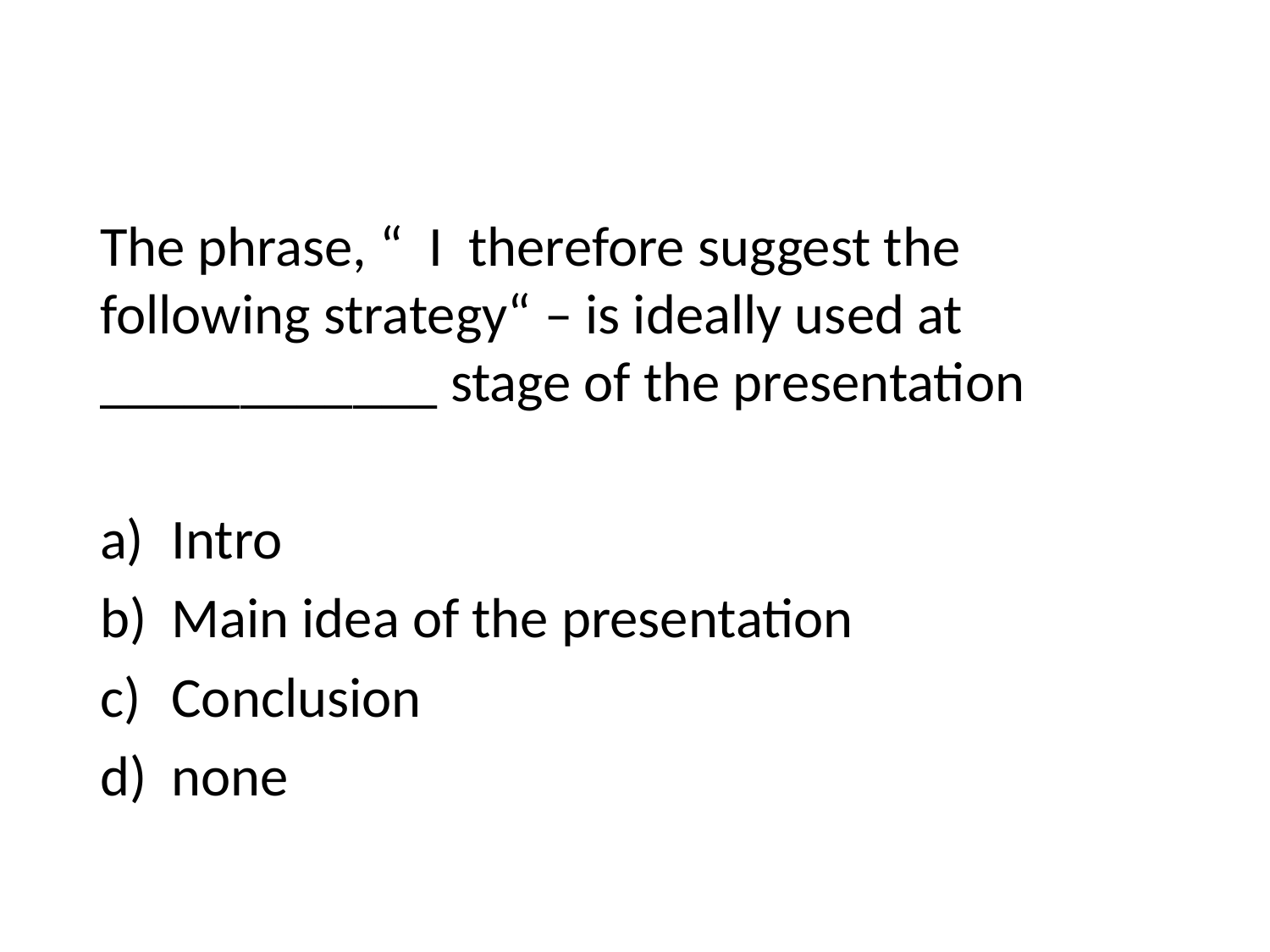

The phrase, “  I  therefore suggest the following strategy“ – is ideally used at ____________ stage of the presentation

Intro
Main idea of the presentation
Conclusion
none